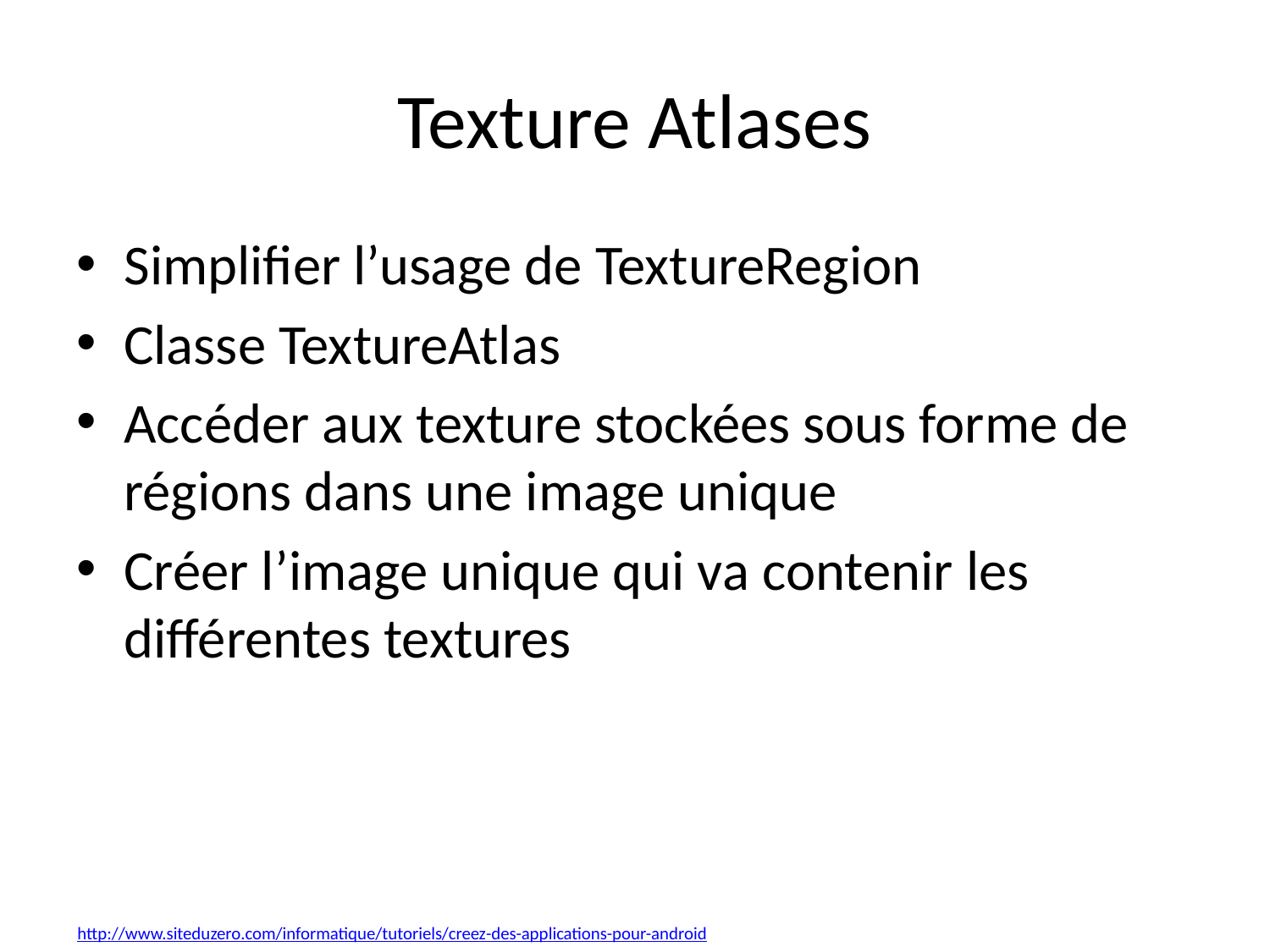

# Texture Atlases
Simplifier l’usage de TextureRegion
Classe TextureAtlas
Accéder aux texture stockées sous forme de régions dans une image unique
Créer l’image unique qui va contenir les différentes textures